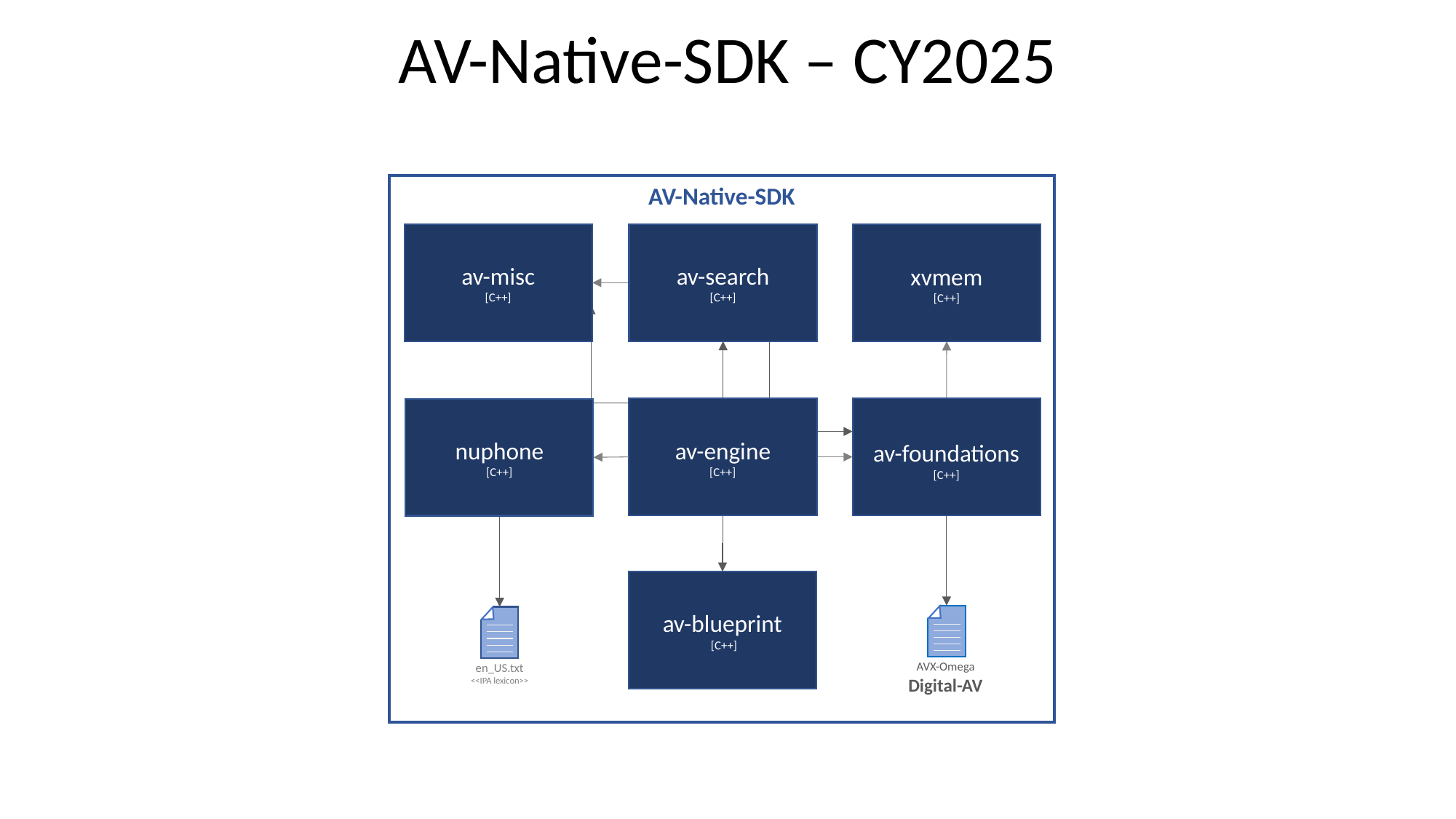

# AV-Native-SDK – CY2025
AV-Native-SDK
av-misc
[C++]
av-search
[C++]
xvmem
[C++]
av-engine
[C++]
av-foundations
[C++]
nuphone
[C++]
av-blueprint
 [C++]

AVX-Omega
Digital-AV

en_US.txt
<<IPA lexicon>>